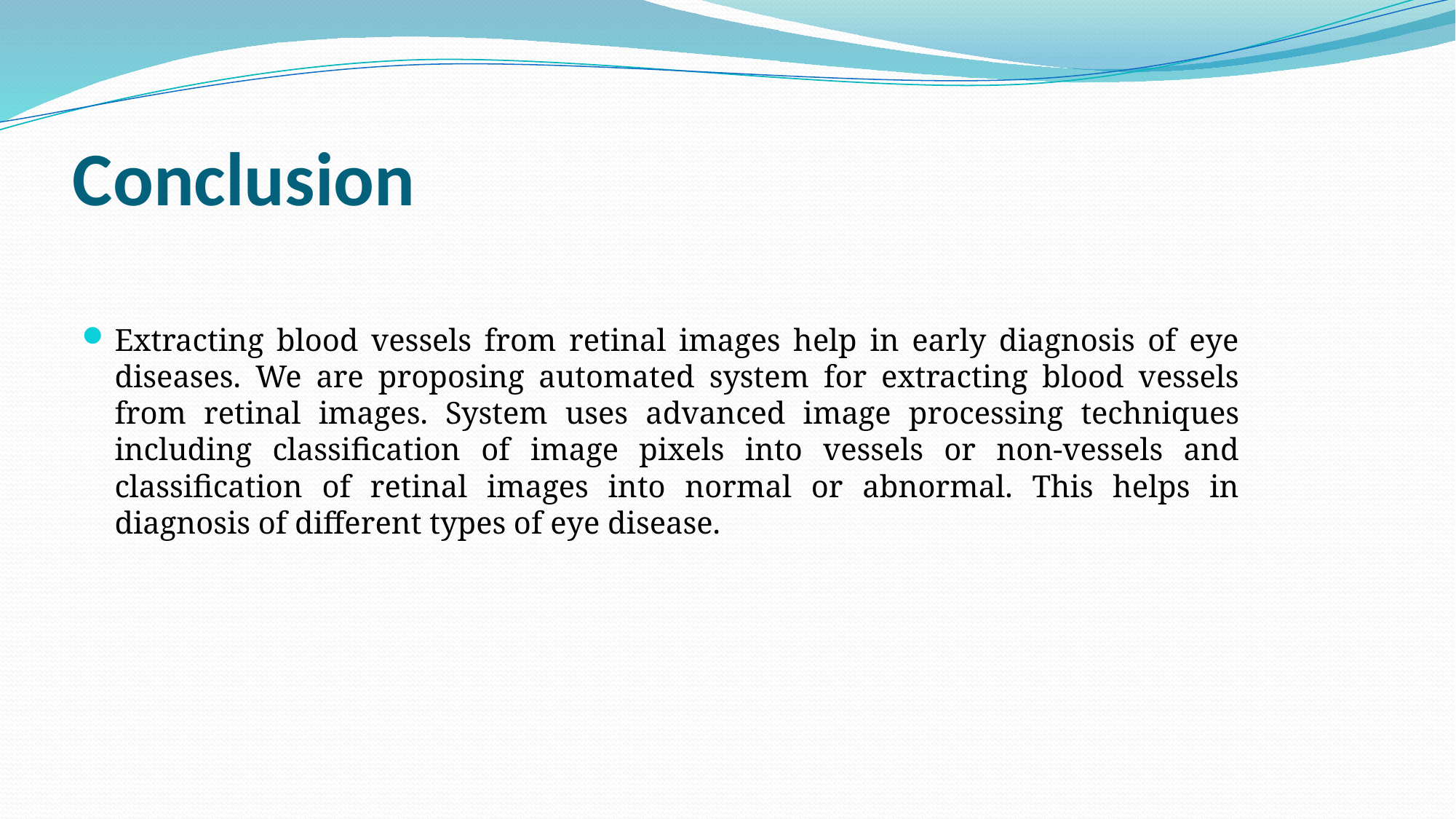

# Conclusion
Extracting blood vessels from retinal images help in early diagnosis of eye diseases. We are proposing automated system for extracting blood vessels from retinal images. System uses advanced image processing techniques including classification of image pixels into vessels or non-vessels and classification of retinal images into normal or abnormal. This helps in diagnosis of different types of eye disease.